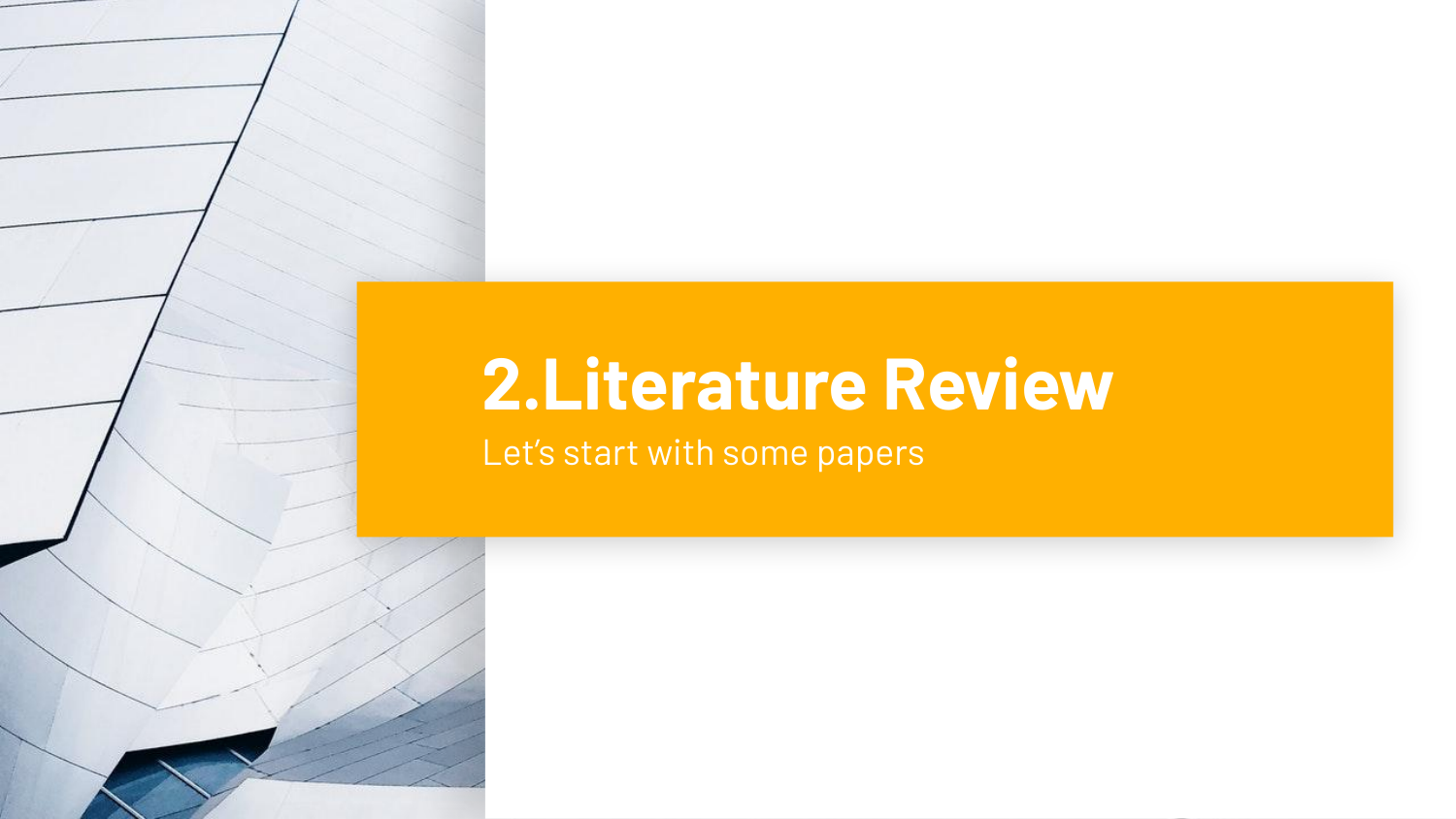

# 2.Literature Review
Let’s start with some papers